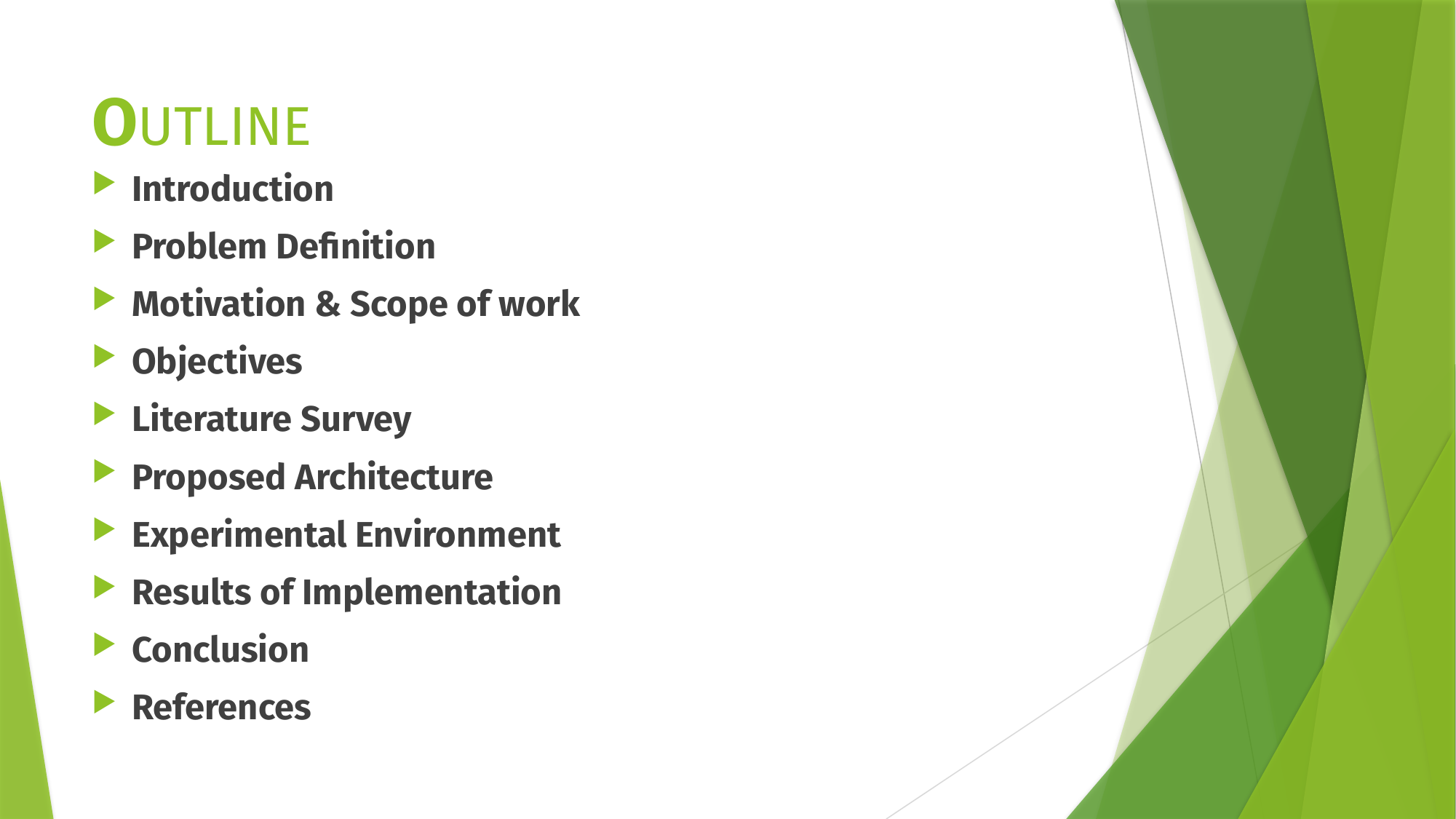

# OUTLINE
Introduction
Problem Definition
Motivation & Scope of work
Objectives
Literature Survey
Proposed Architecture
Experimental Environment
Results of Implementation
Conclusion
References